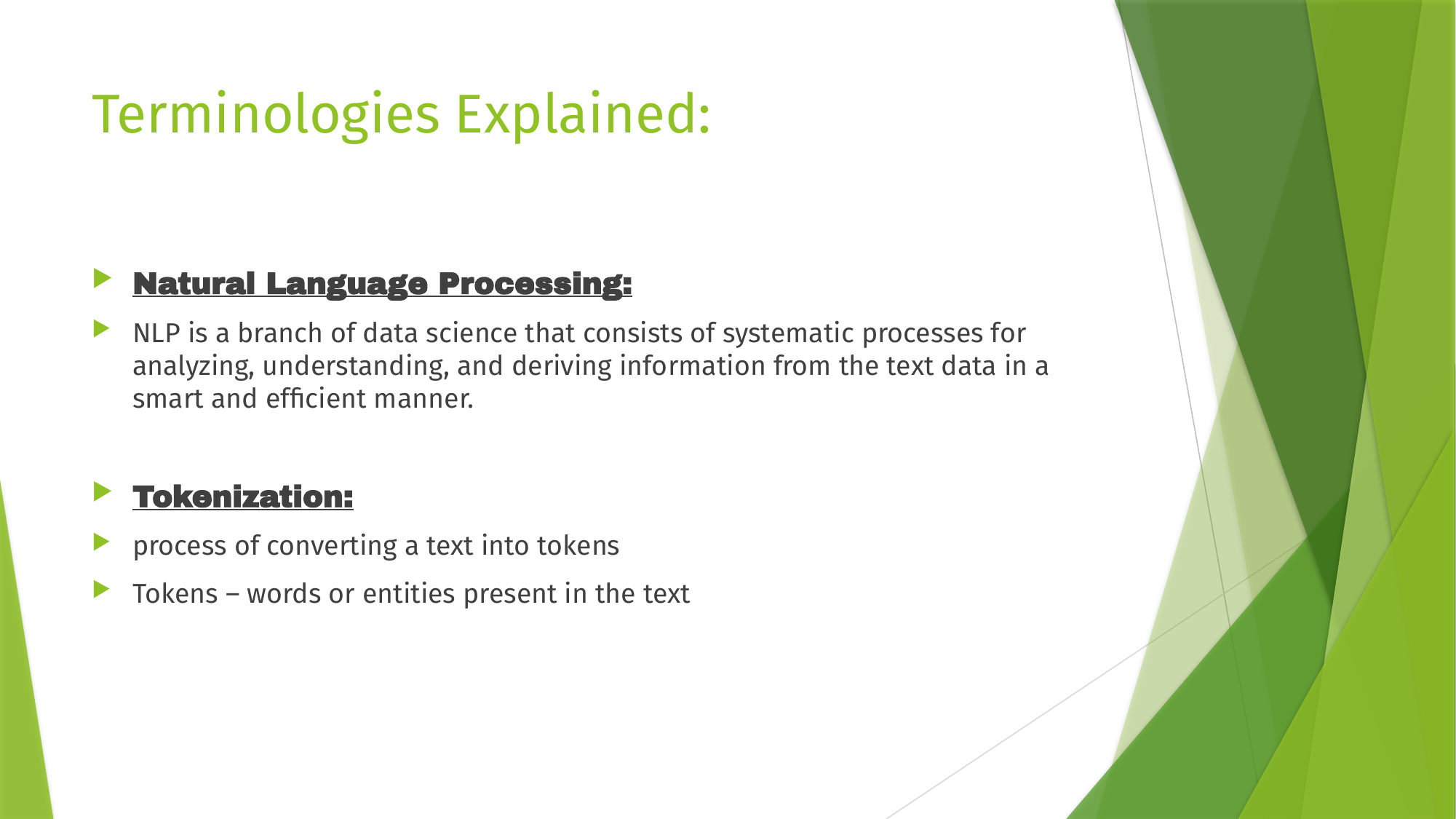

# Terminologies Explained:
Natural Language Processing:
NLP is a branch of data science that consists of systematic processes for analyzing, understanding, and deriving information from the text data in a smart and efficient manner.

Tokenization:
process of converting a text into tokens
Tokens – words or entities present in the text